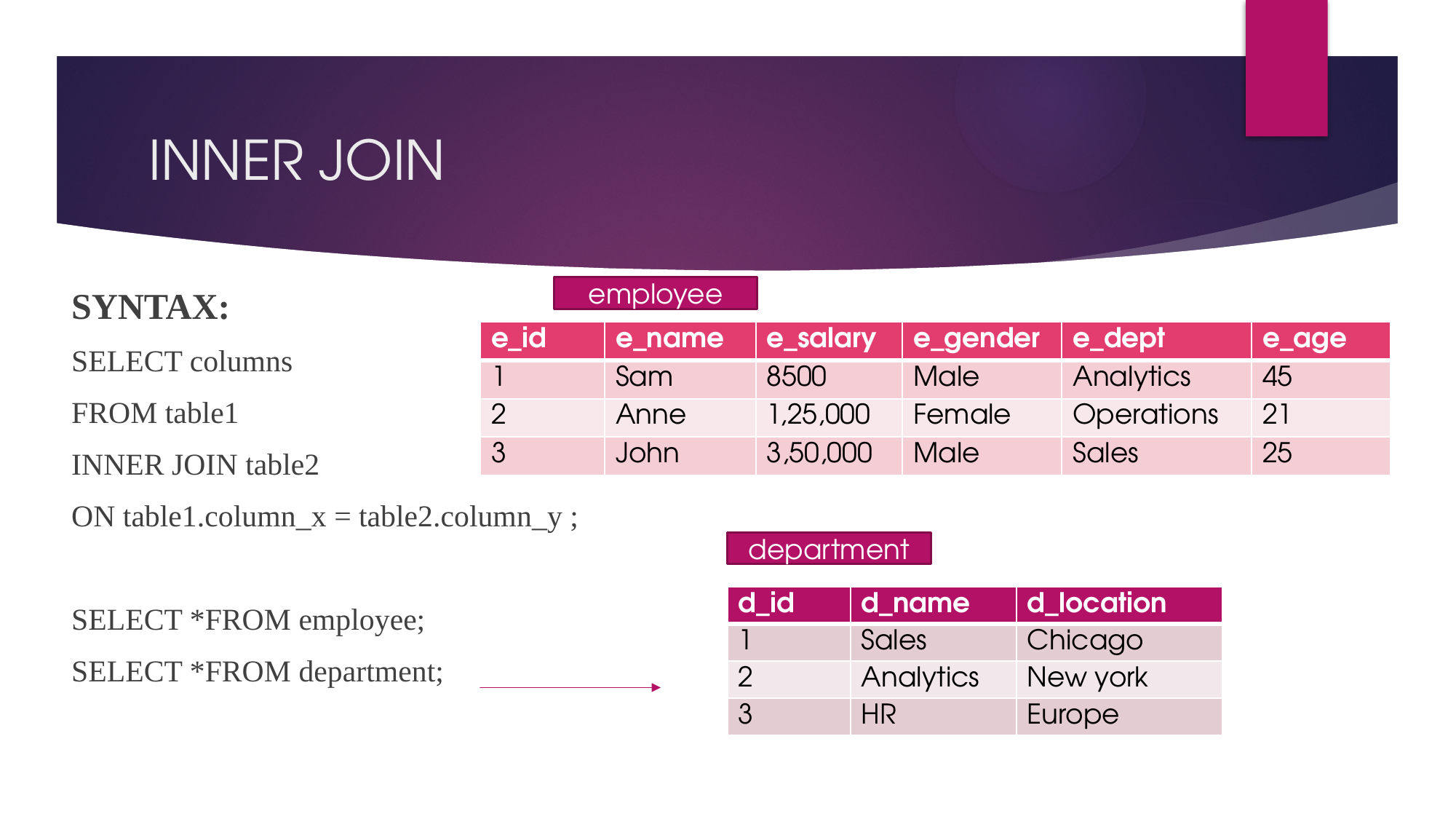

# INNER JOIN
SYNTAX:
SELECT columns
FROM table1
INNER JOIN table2
ON table1.column_x = table2.column_y ;

SELECT *FROM employee;
SELECT *FROM department;

employee
| e\_id | e\_name | e\_salary | e\_gender | e\_dept | e\_age |
| --- | --- | --- | --- | --- | --- |
| 1 | Sam | 8500 | Male | Analytics | 45 |
| 2 | Anne | 1,25,000 | Female | Operations | 21 |
| 3 | John | 3,50,000 | Male | Sales | 25 |
department
| d\_id | d\_name | d\_location |
| --- | --- | --- |
| 1 | Sales | Chicago |
| 2 | Analytics | New york |
| 3 | HR | Europe |